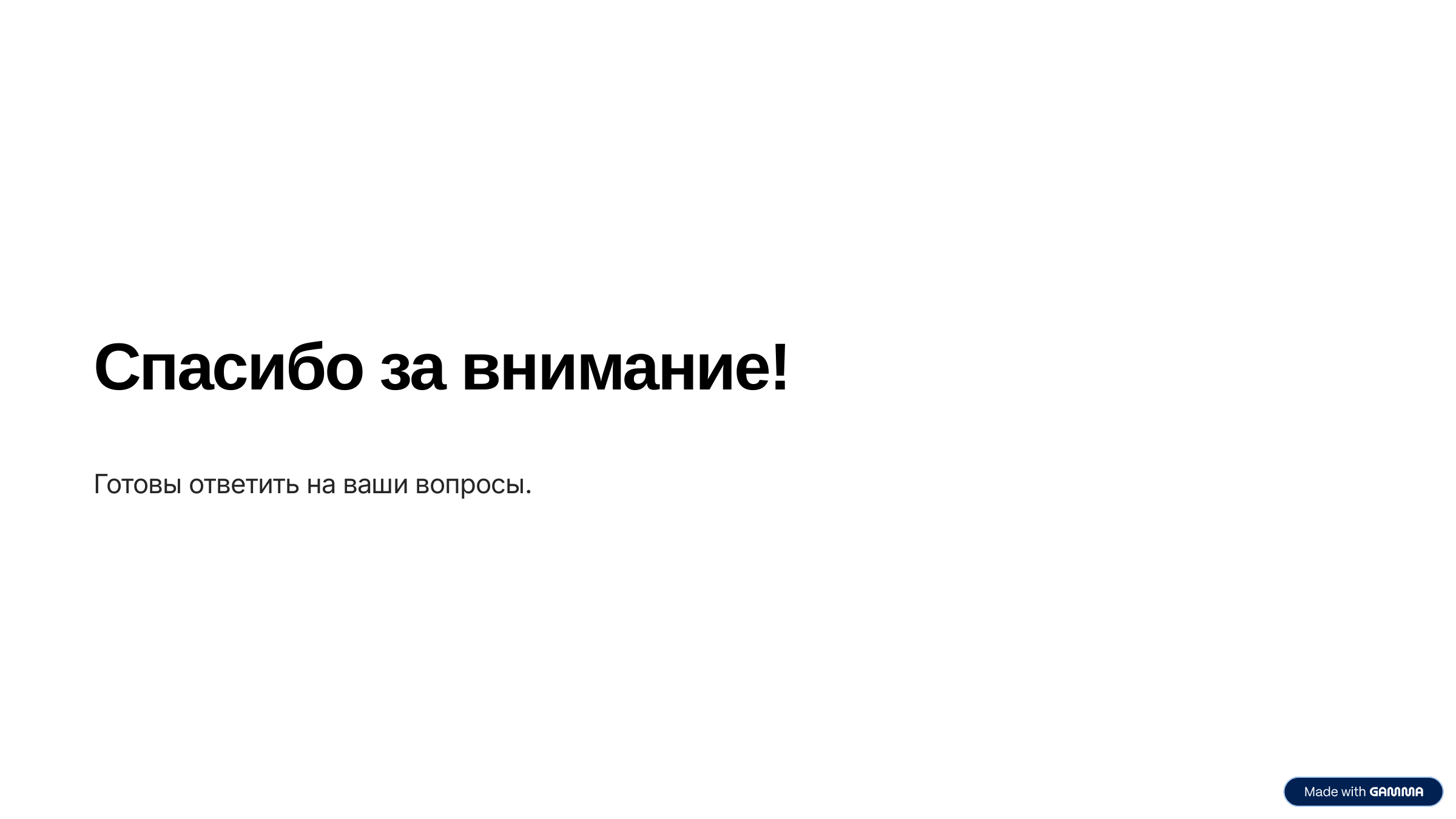

Спасибо за внимание!
Готовы ответить на ваши вопросы.